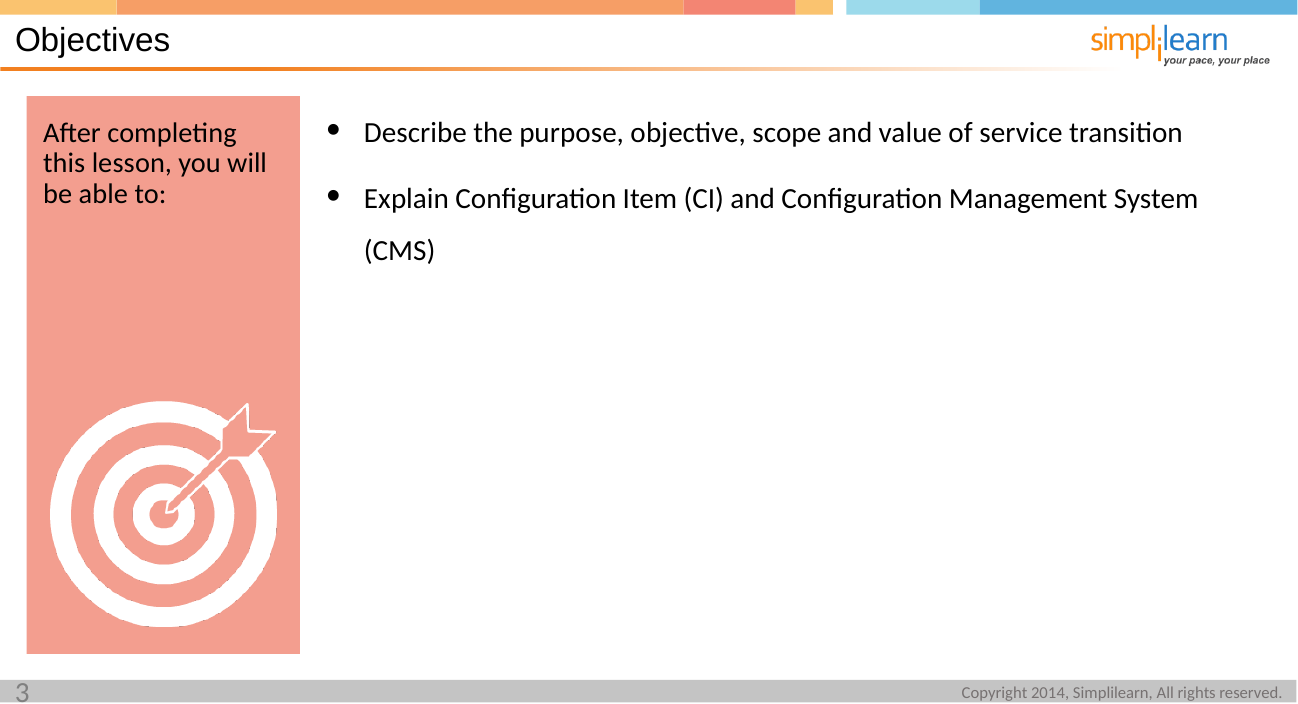

Objectives
Describe the purpose, objective, scope and value of service transition
Explain Configuration Item (CI) and Configuration Management System (CMS)

After completing this lesson, you will be able to: